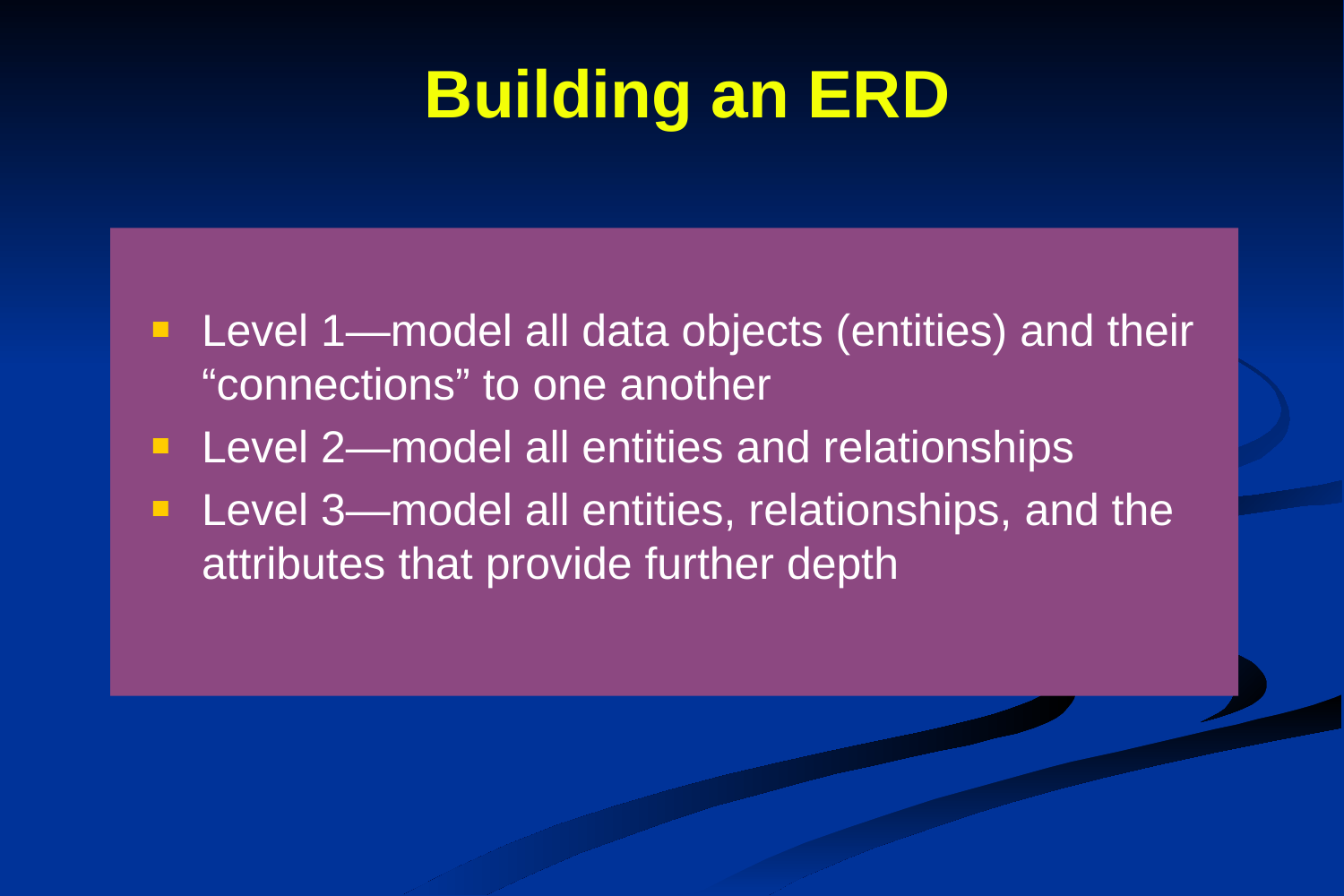

# Building an ERD

Level 1—model all data objects (entities) and their “connections” to one another
Level 2—model all entities and relationships
Level 3—model all entities, relationships, and the attributes that provide further depth